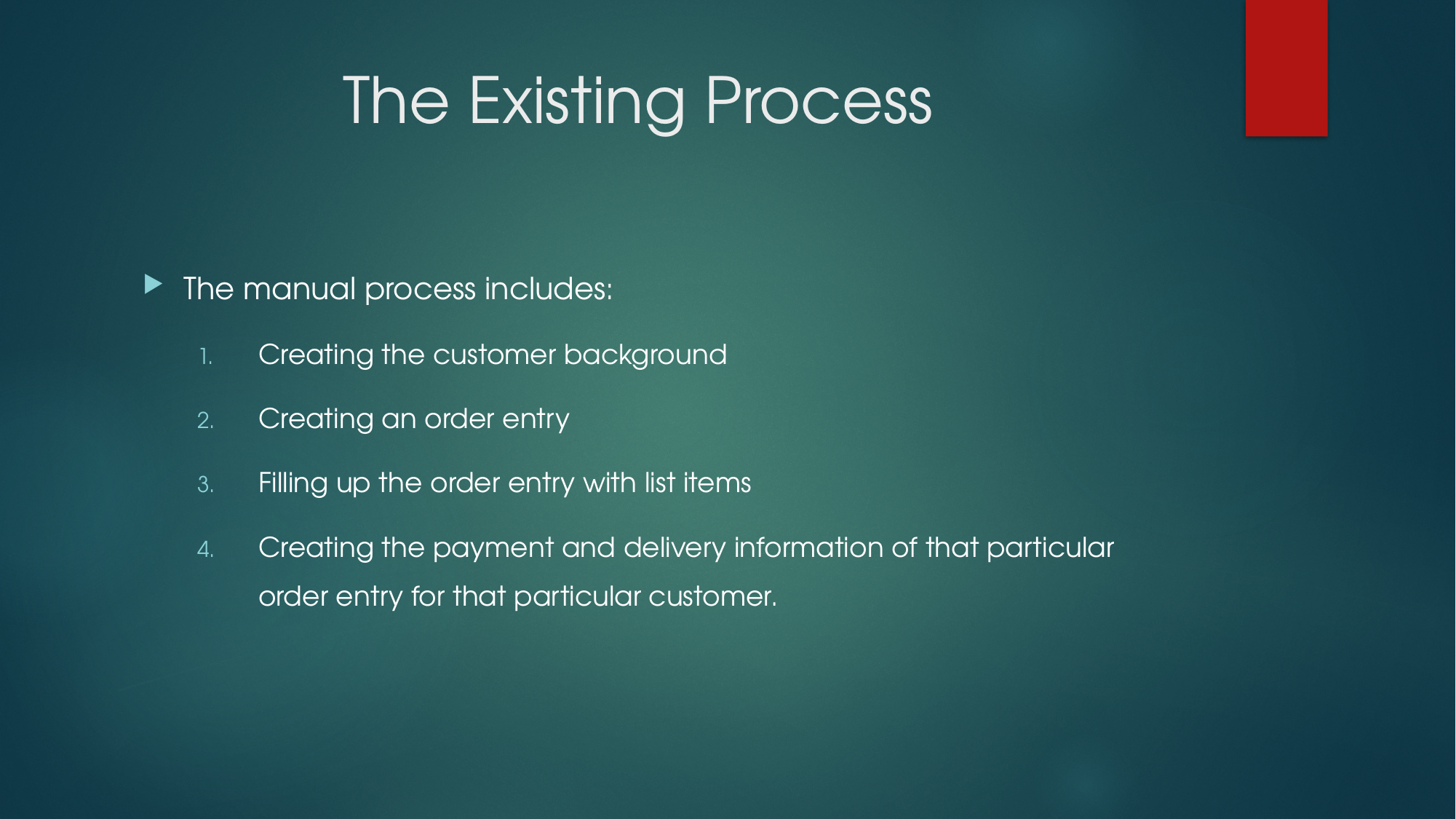

# The Existing Process
The manual process includes:
Creating the customer background
Creating an order entry
Filling up the order entry with list items
Creating the payment and delivery information of that particular order entry for that particular customer.